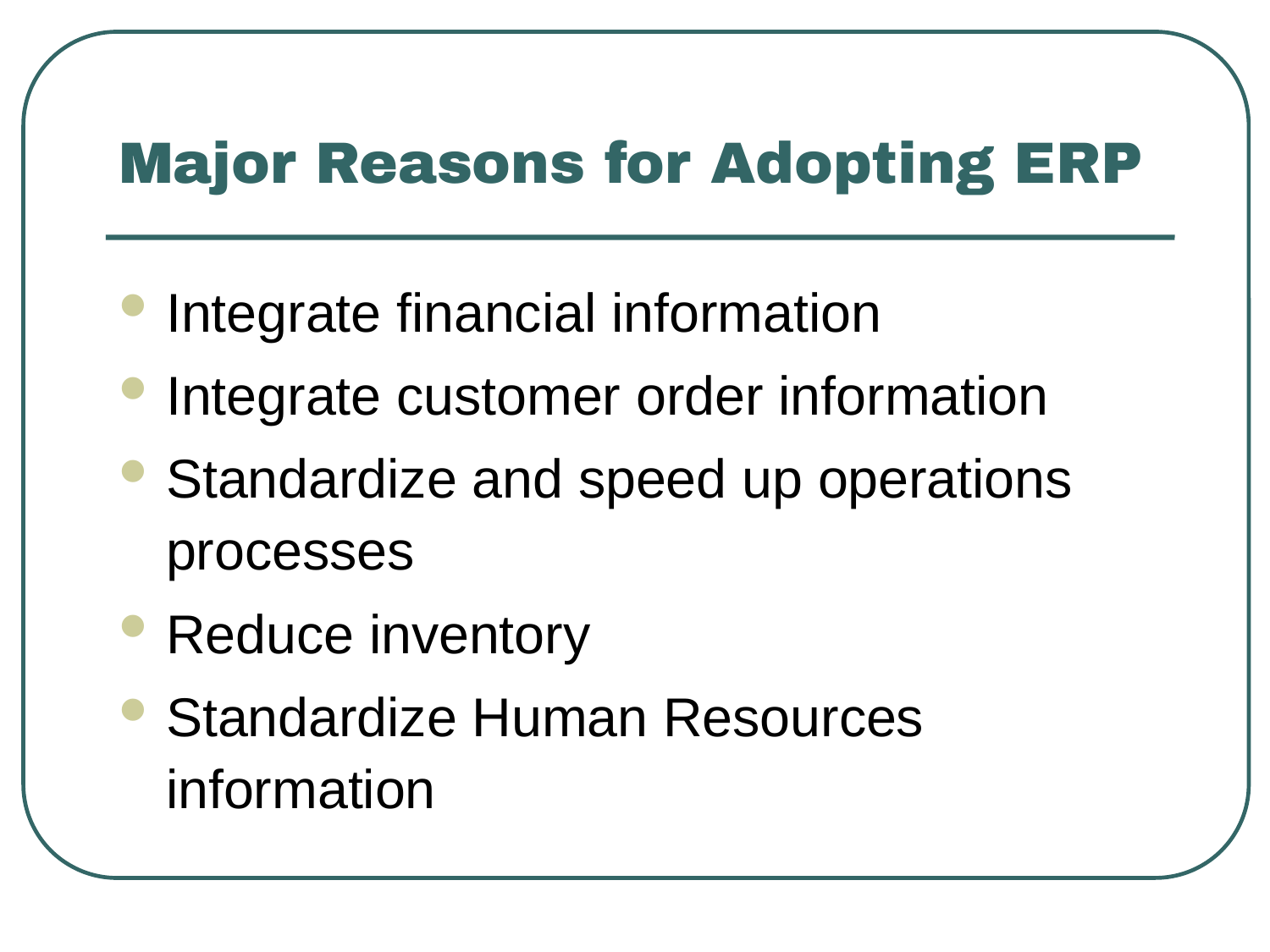

# Major Reasons for Adopting ERP
Integrate financial information
Integrate customer order information
Standardize and speed up operations processes
Reduce inventory
Standardize Human Resources information